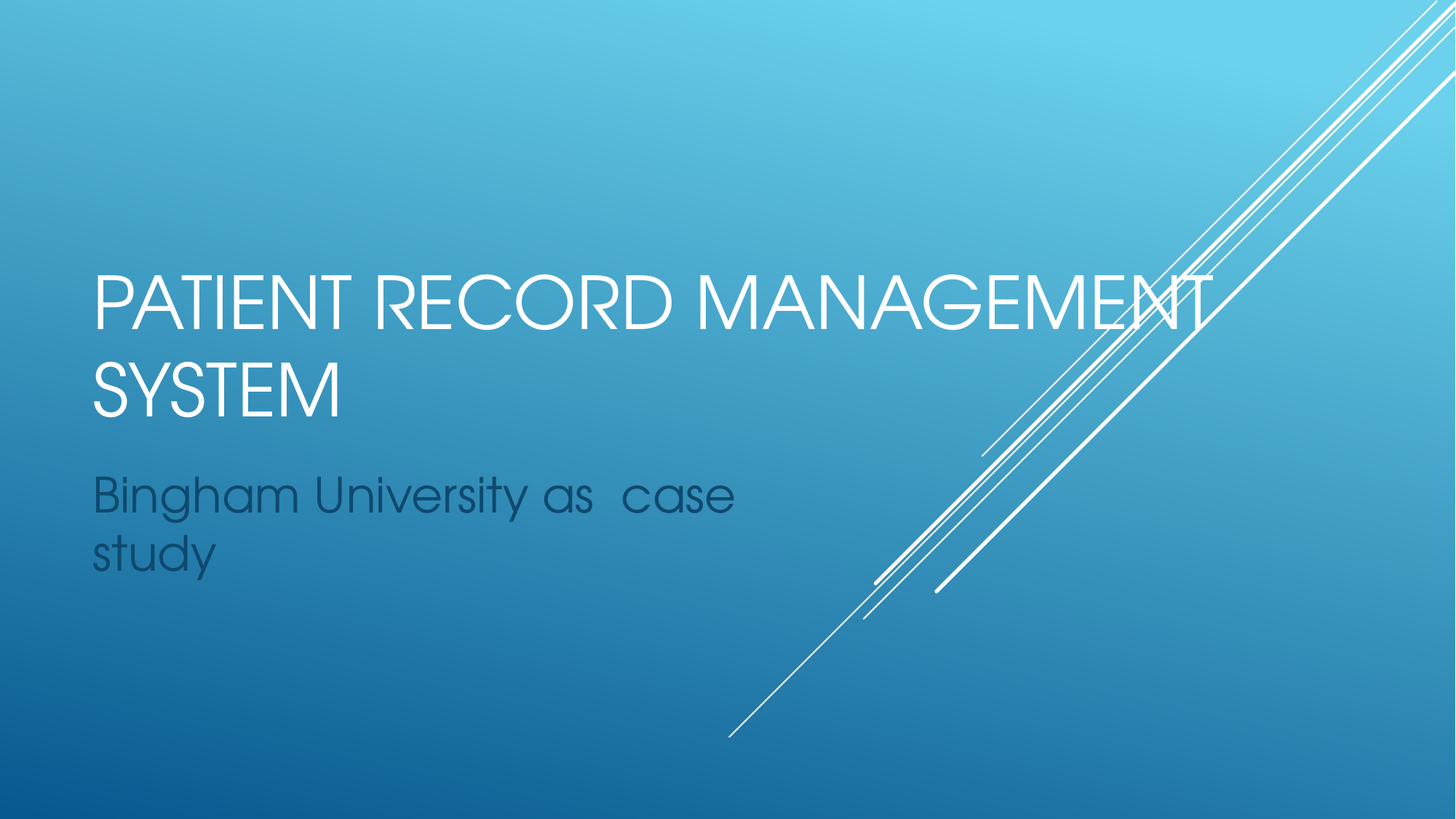

# PATIENT RECORD MANAGEMENT SYSTEM
Bingham University as  case study